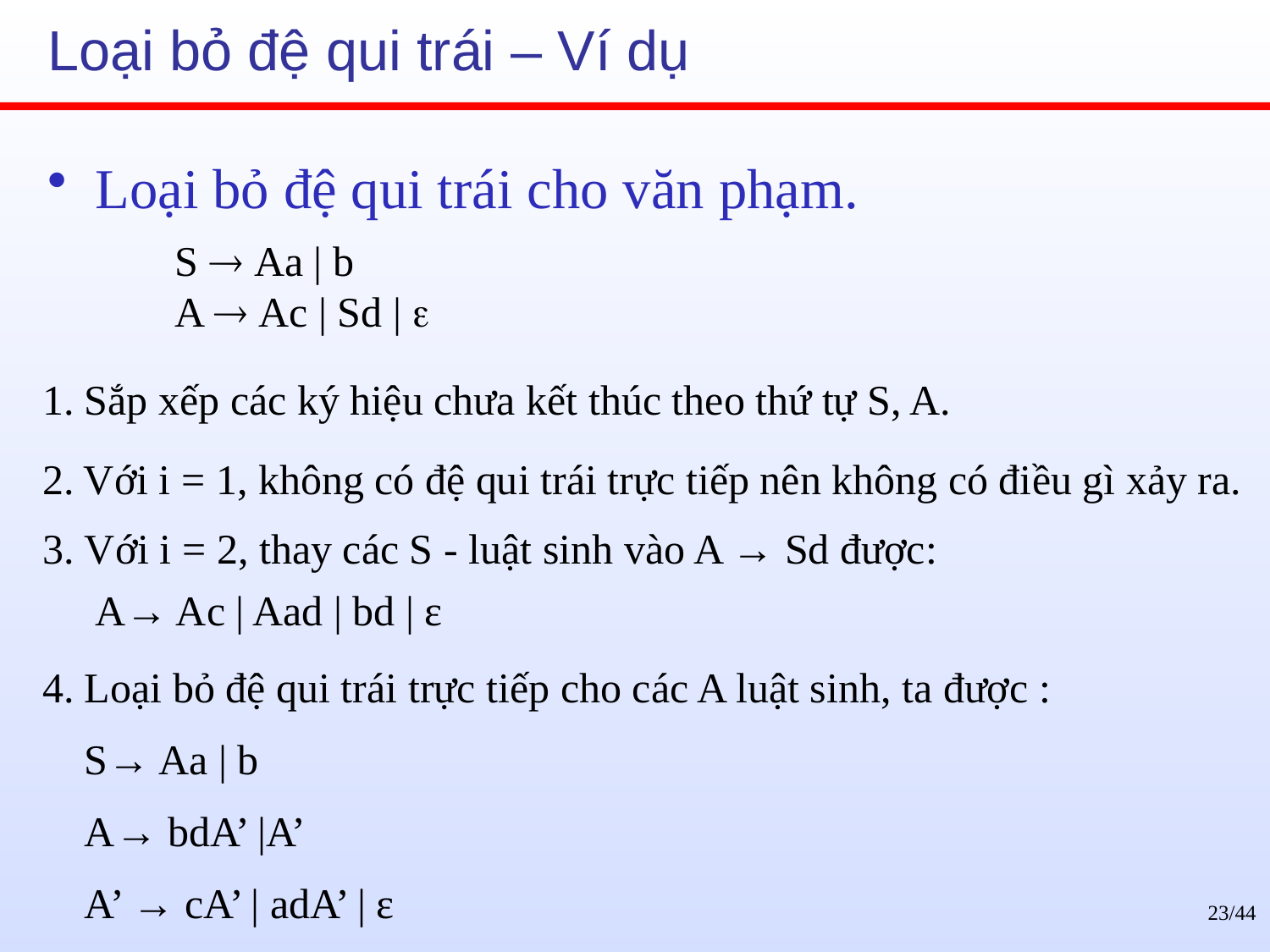

# Loại bỏ đệ qui trái – Ví dụ
Loại bỏ đệ qui trái cho văn phạm.
S → Aa | b
A → Ac | Sd | ε
1. Sắp xếp các ký hiệu chưa kết thúc theo thứ tự S, A.
2. Với i = 1, không có đệ qui trái trực tiếp nên không có điều gì xảy ra.
3. Với i = 2, thay các S - luật sinh vào A → Sd được:
     A→ Ac | Aad | bd | ε
4. Loại bỏ đệ qui trái trực tiếp cho các A luật sinh, ta được :
    S→ Aa | b
    A→ bdA’ |A’
    A’ → cA’ | adA’ | ε